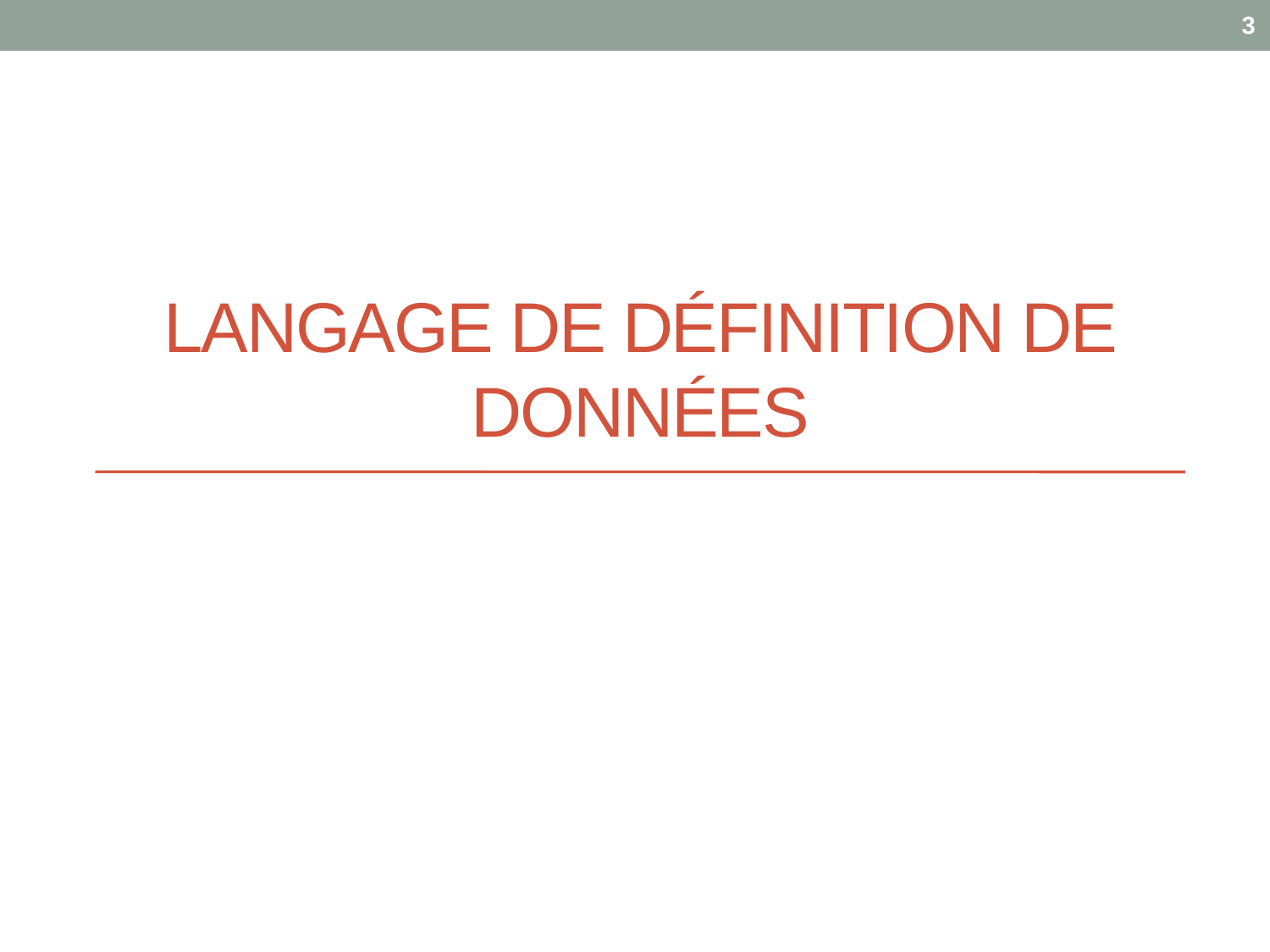

3
# Langage de définition de données